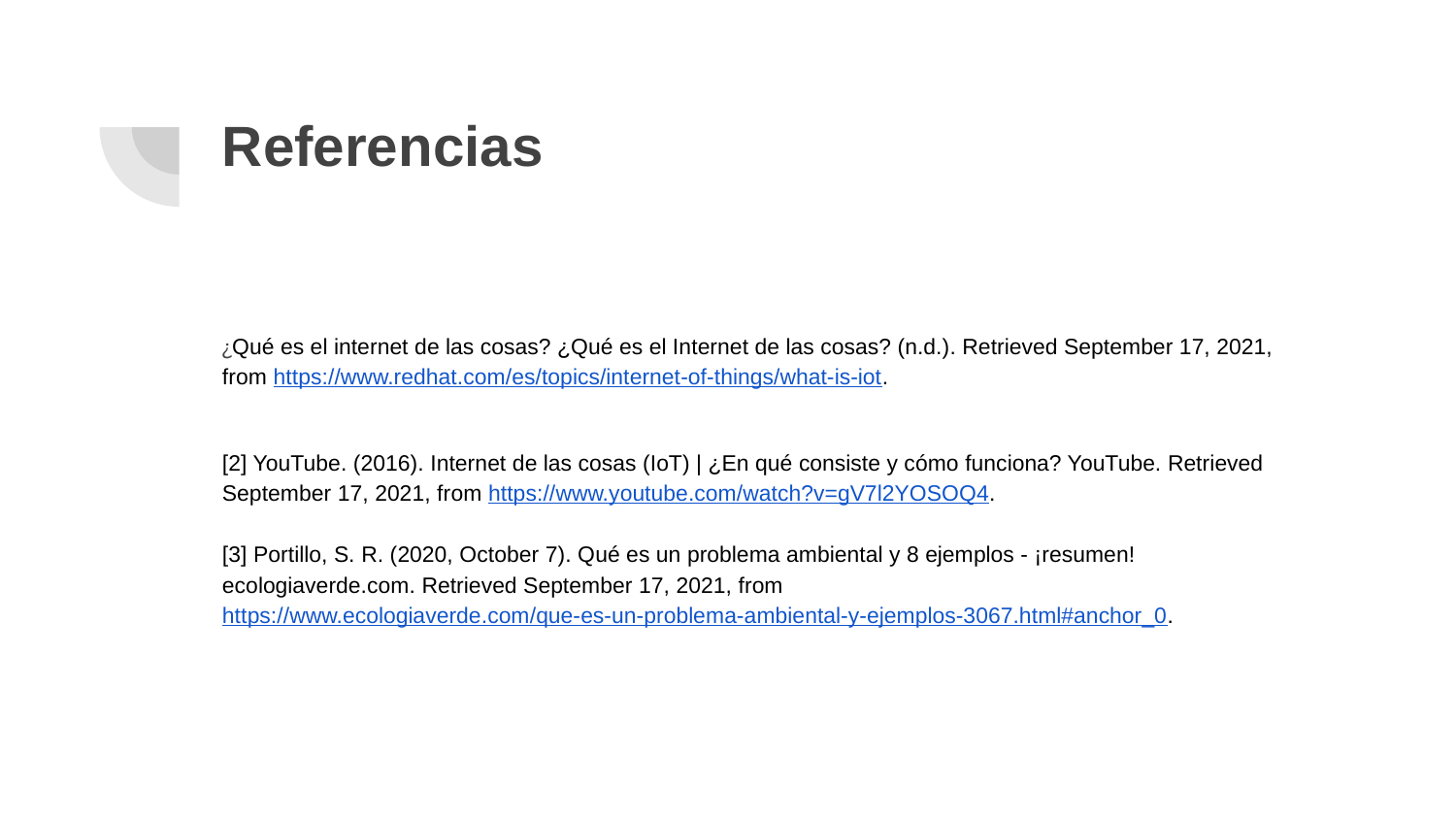

# Referencias
¿Qué es el internet de las cosas? ¿Qué es el Internet de las cosas? (n.d.). Retrieved September 17, 2021, from https://www.redhat.com/es/topics/internet-of-things/what-is-iot.

[2] YouTube. (2016). Internet de las cosas (IoT) | ¿En qué consiste y cómo funciona? YouTube. Retrieved September 17, 2021, from https://www.youtube.com/watch?v=gV7l2YOSOQ4.

[3] Portillo, S. R. (2020, October 7). Qué es un problema ambiental y 8 ejemplos - ¡resumen! ecologiaverde.com. Retrieved September 17, 2021, from https://www.ecologiaverde.com/que-es-un-problema-ambiental-y-ejemplos-3067.html#anchor_0.